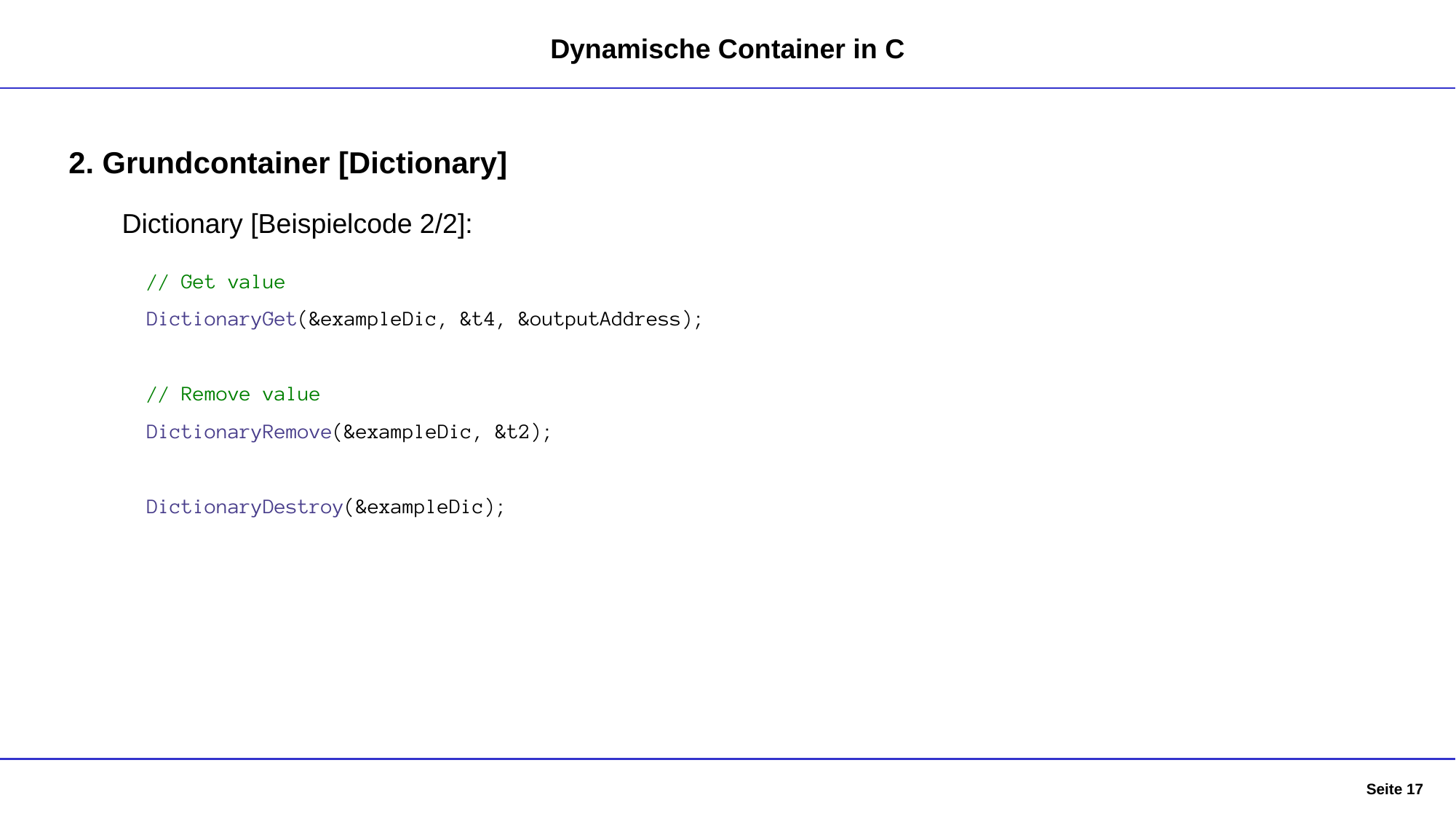

Dynamische Container in C
2. Grundcontainer [Dictionary]

Dictionary [Beispielcode 2/2]:
// Get value
DictionaryGet(&exampleDic, &t4, &outputAddress);

// Remove value
DictionaryRemove(&exampleDic, &t2);

DictionaryDestroy(&exampleDic);

Seite 17